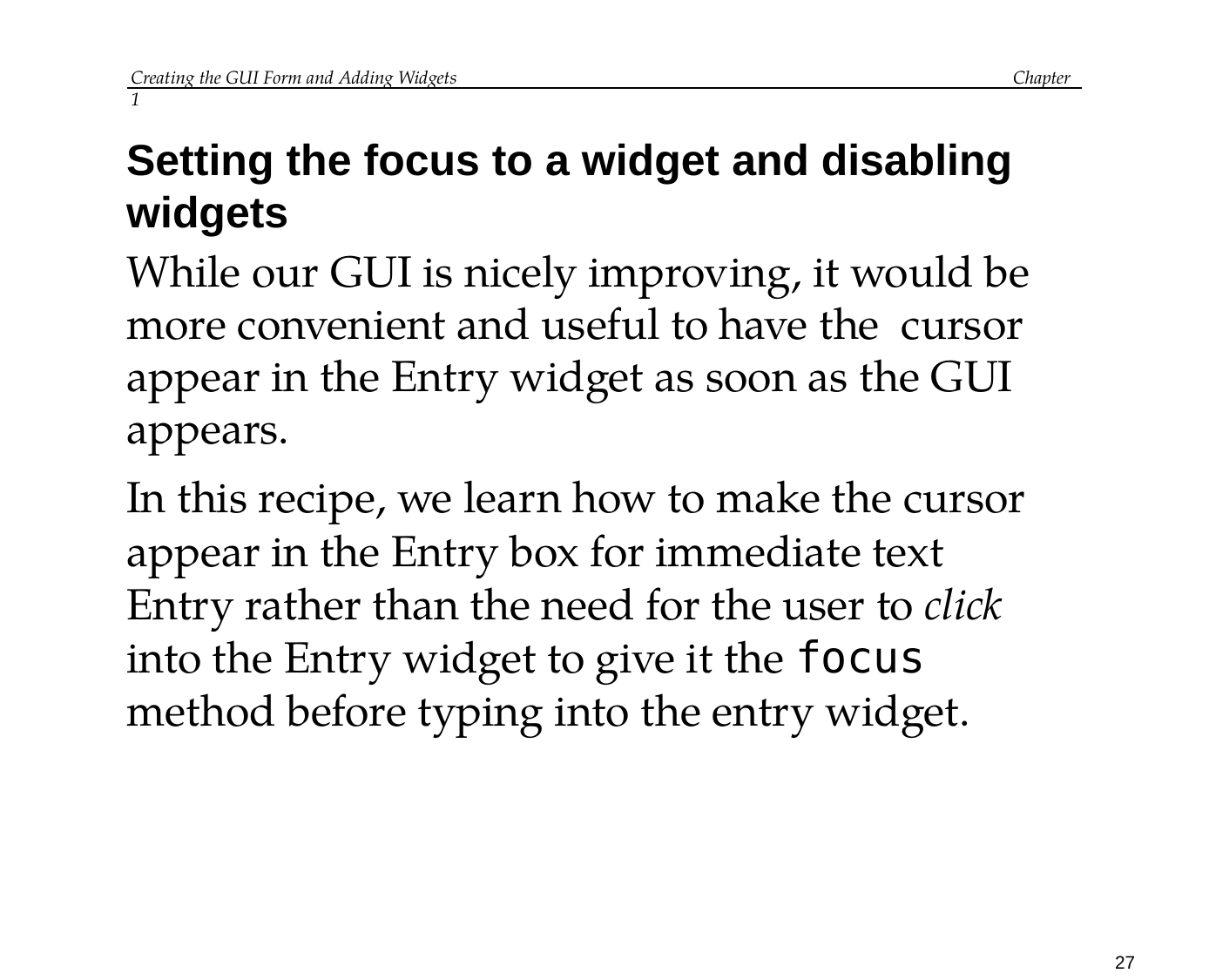

Creating the GUI Form and Adding Widgets	                                        Chapter 1

Setting the focus to a widget and disabling  widgets
While our GUI is nicely improving, it would be more convenient and useful to have the  cursor appear in the Entry widget as soon as the GUI appears.
In this recipe, we learn how to make the cursor appear in the Entry box for immediate text  Entry rather than the need for the user to click into the Entry widget to give it the focus  method before typing into the entry widget.

27